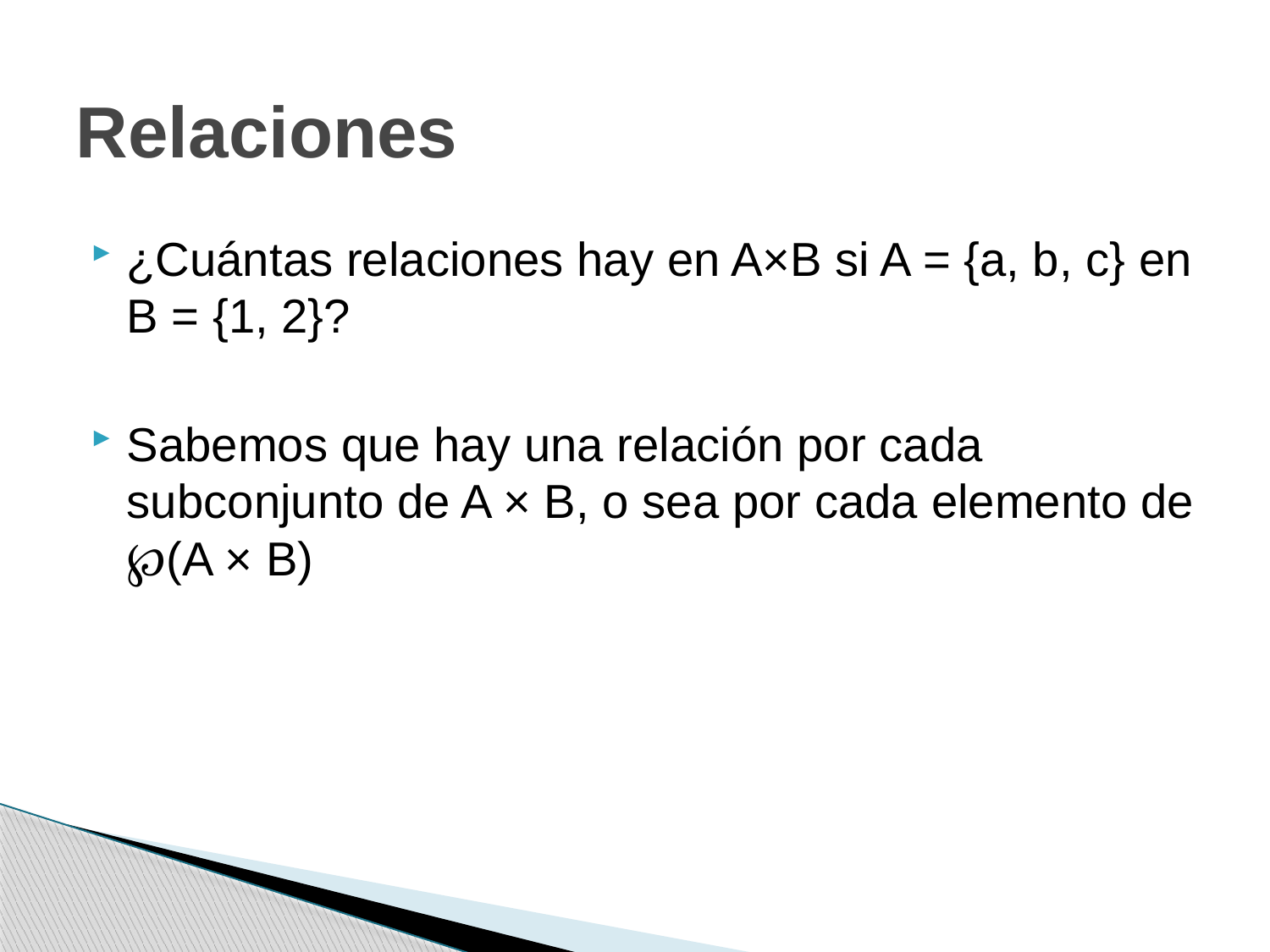

# Relaciones
¿Cuántas relaciones hay en A×B si A = {a, b, c} en B = {1, 2}?

Sabemos que hay una relación por cada subconjunto de A × B, o sea por cada elemento de ℘(A × B)